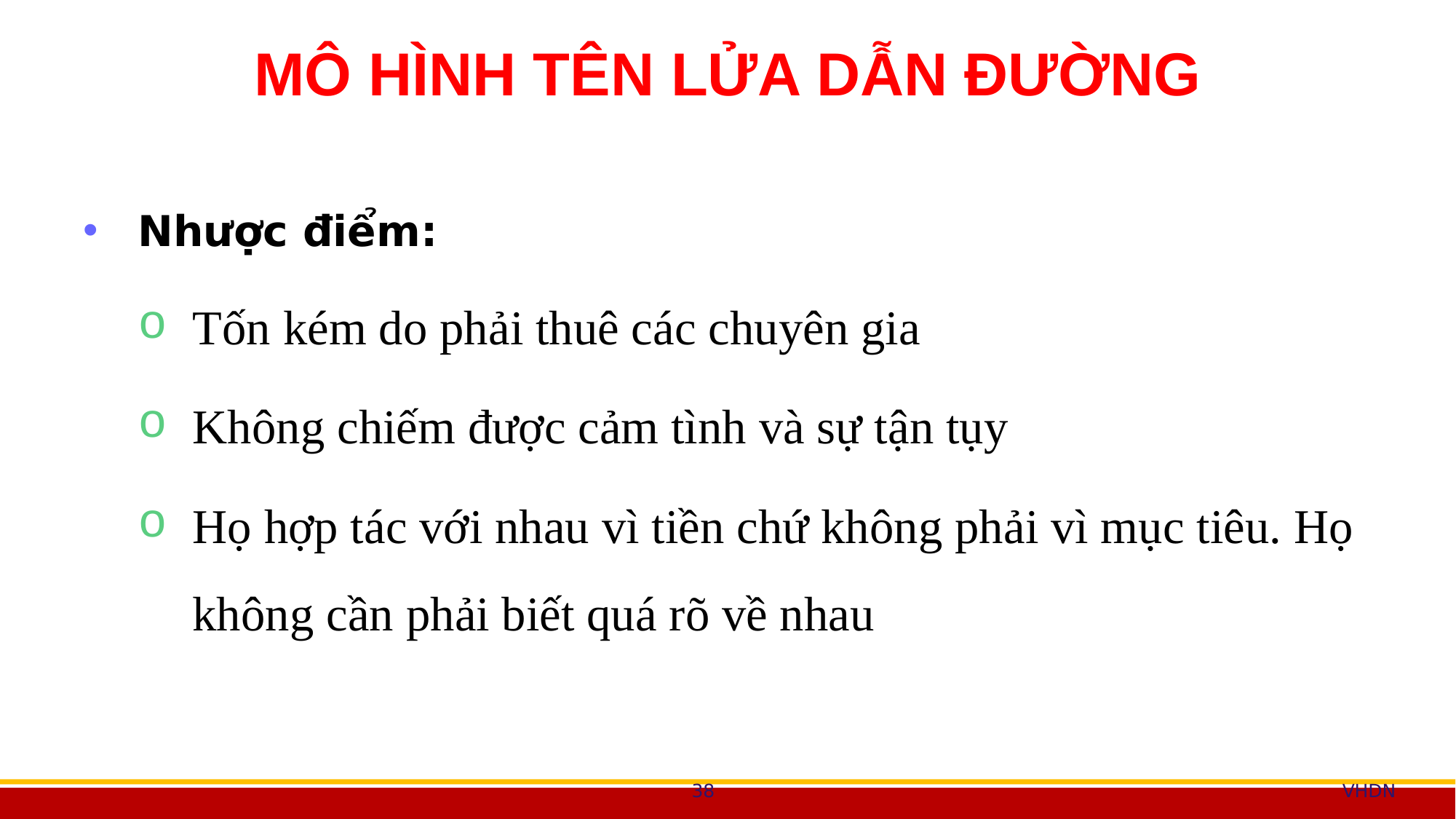

MÔ HÌNH TÊN LỬA DẪN ĐƯỜNG
Nhược điểm:
Tốn kém do phải thuê các chuyên gia
Không chiếm được cảm tình và sự tận tụy
Họ hợp tác với nhau vì tiền chứ không phải vì mục tiêu. Họ không cần phải biết quá rõ về nhau
38
VHDN